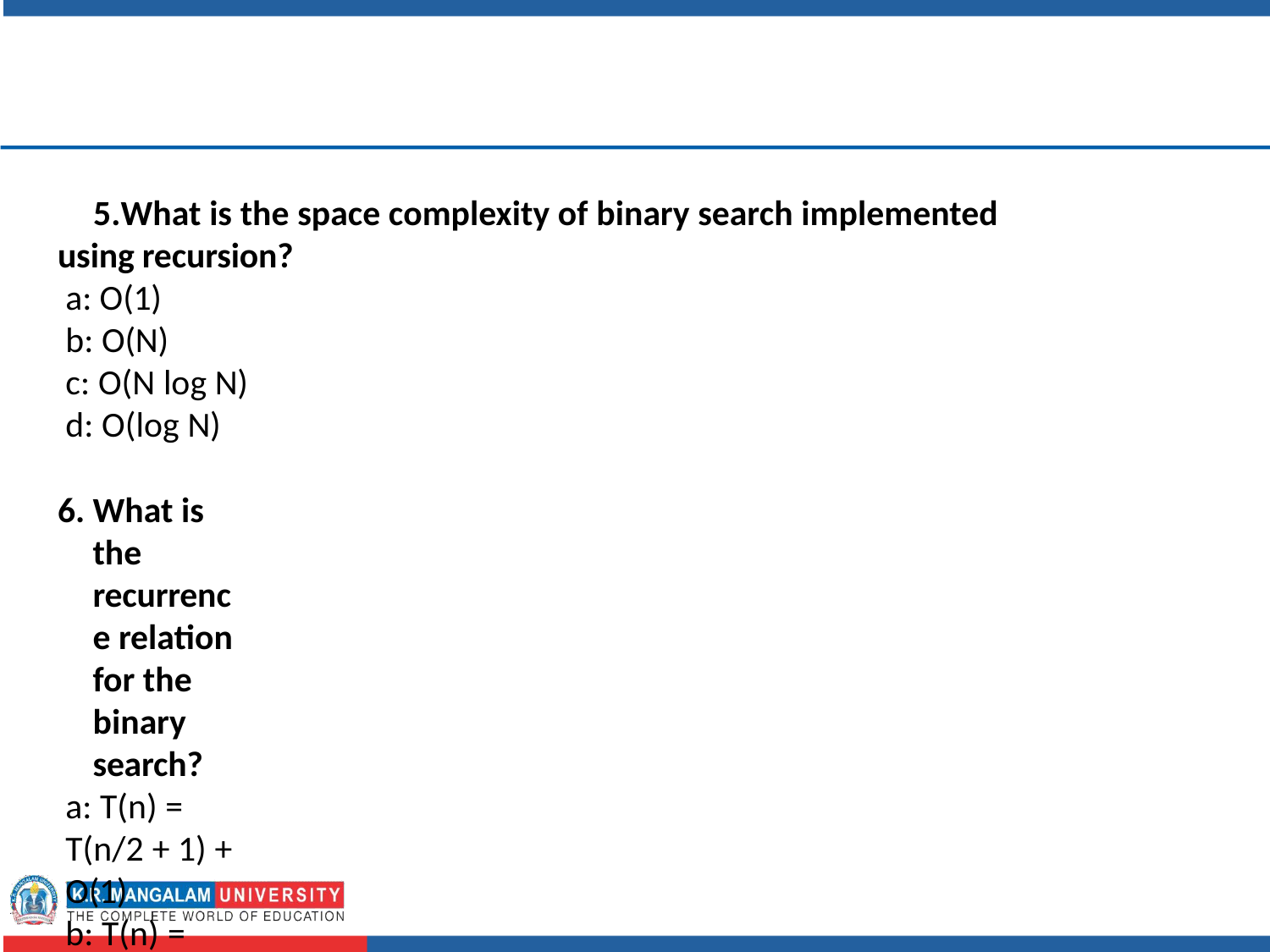

What is the space complexity of binary search implemented using recursion?
a: O(1)
b: O(N)
c: O(N log N) d: O(log N)
What is the recurrence relation for the binary search?
a: T(n) = T(n/2 + 1) + O(1)
b: T(n) = T((n+1)/2) + O(1)
c: T(n) = T(n/2) + O(1)
d: T(n) = 2*T(n/2) + O(1)